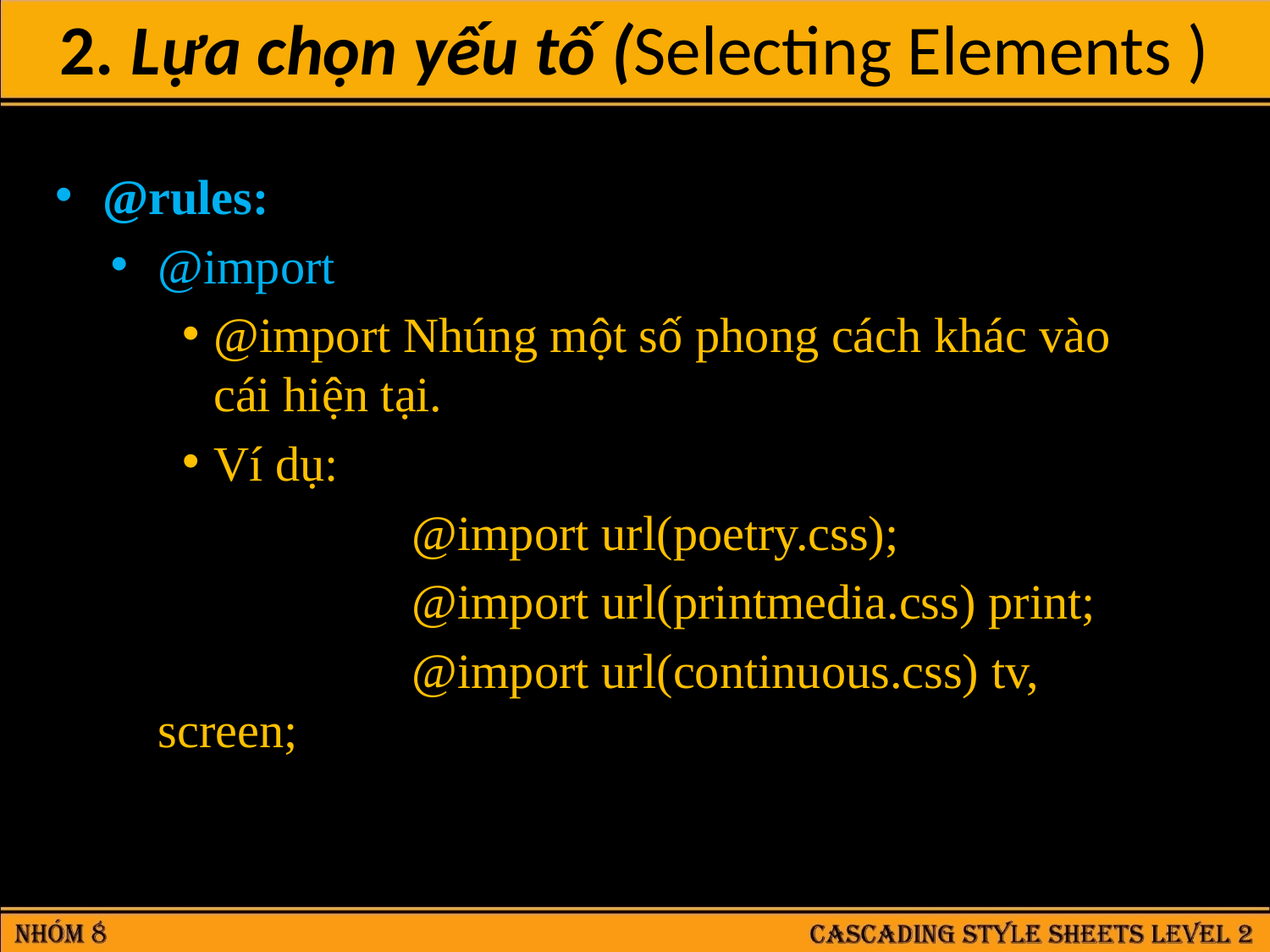

2. Lựa chọn yếu tố (Selecting Elements )
@rules:
@import
@import Nhúng một số phong cách khác vào cái hiện tại.
Ví dụ:
			@import url(poetry.css);
			@import url(printmedia.css) print;
			@import url(continuous.css) tv, screen;